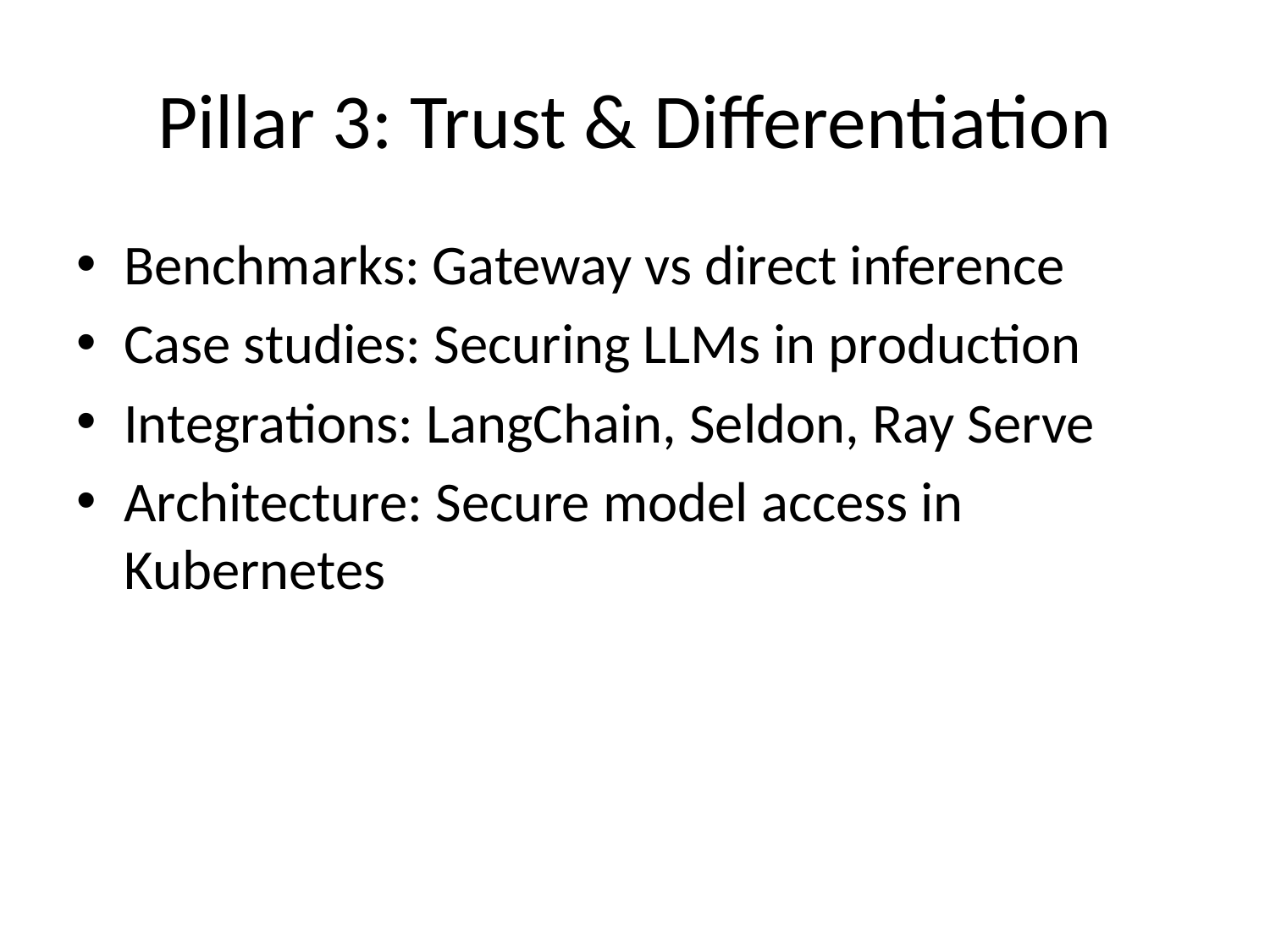

# Pillar 3: Trust & Differentiation
Benchmarks: Gateway vs direct inference
Case studies: Securing LLMs in production
Integrations: LangChain, Seldon, Ray Serve
Architecture: Secure model access in Kubernetes